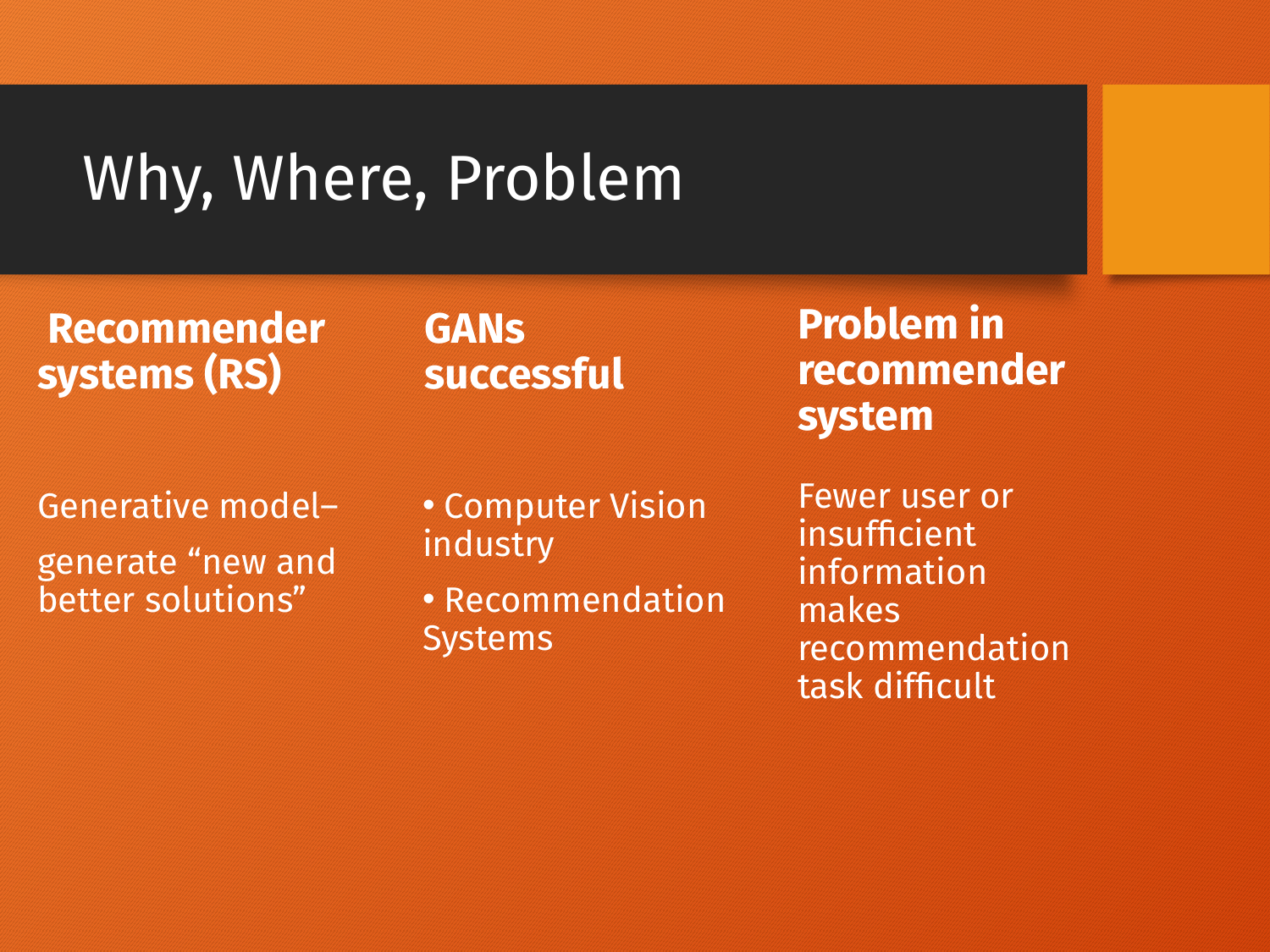

# Why, Where, Problem
 Recommender systems (RS)
GANs successful
Problem in  recommender system
Fewer user or insufficient information makes recommendation task difficult
Generative model–
generate “new and better solutions”
 Computer Vision industry
 Recommendation Systems